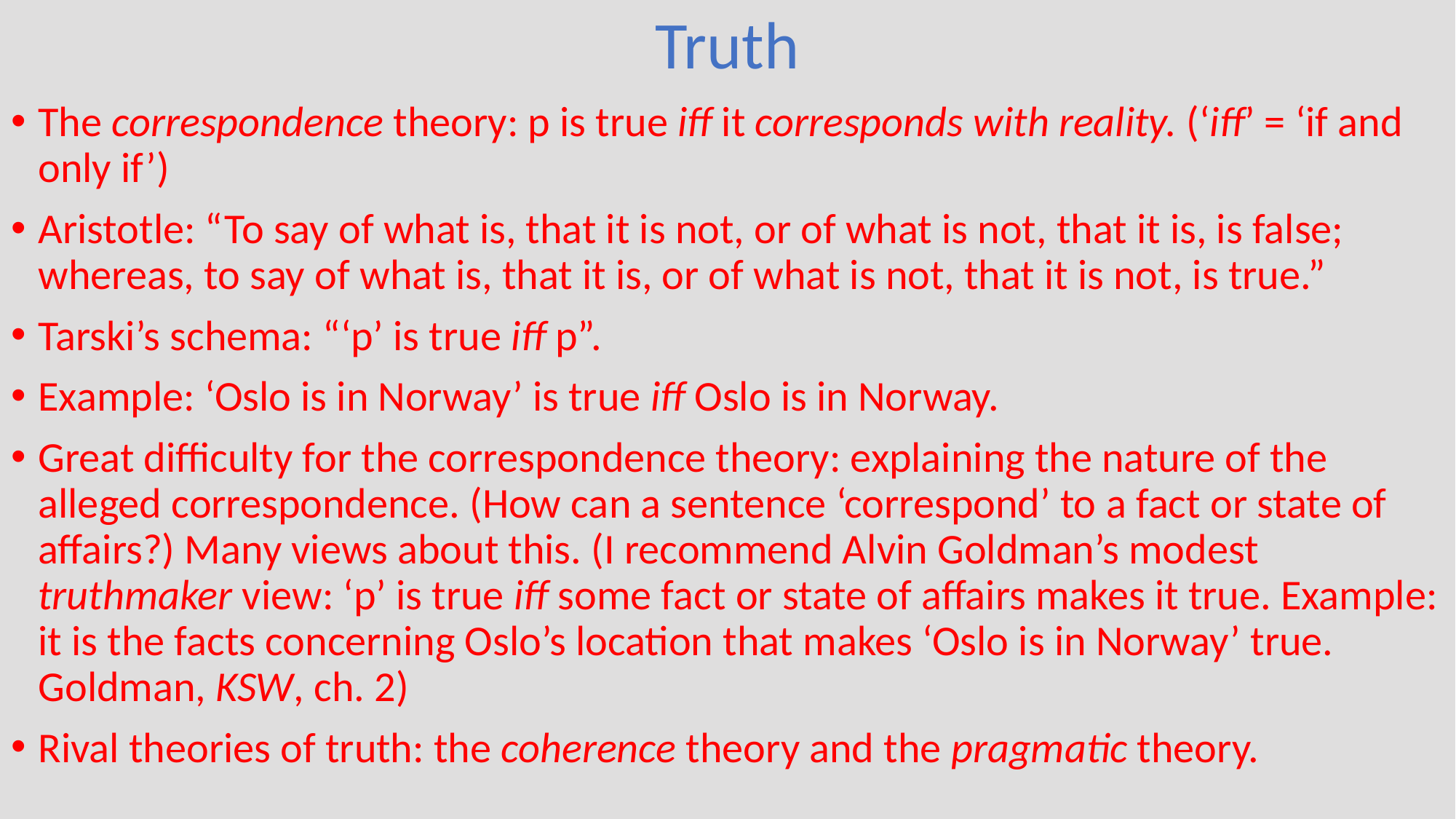

# Truth
The correspondence theory: p is true iff it corresponds with reality. (‘iff’ = ‘if and only if’)
Aristotle: “To say of what is, that it is not, or of what is not, that it is, is false; whereas, to say of what is, that it is, or of what is not, that it is not, is true.”
Tarski’s schema: “‘p’ is true iff p”.
Example: ‘Oslo is in Norway’ is true iff Oslo is in Norway.
Great difficulty for the correspondence theory: explaining the nature of the alleged correspondence. (How can a sentence ‘correspond’ to a fact or state of affairs?) Many views about this. (I recommend Alvin Goldman’s modest truthmaker view: ‘p’ is true iff some fact or state of affairs makes it true. Example: it is the facts concerning Oslo’s location that makes ‘Oslo is in Norway’ true. Goldman, KSW, ch. 2)
Rival theories of truth: the coherence theory and the pragmatic theory.